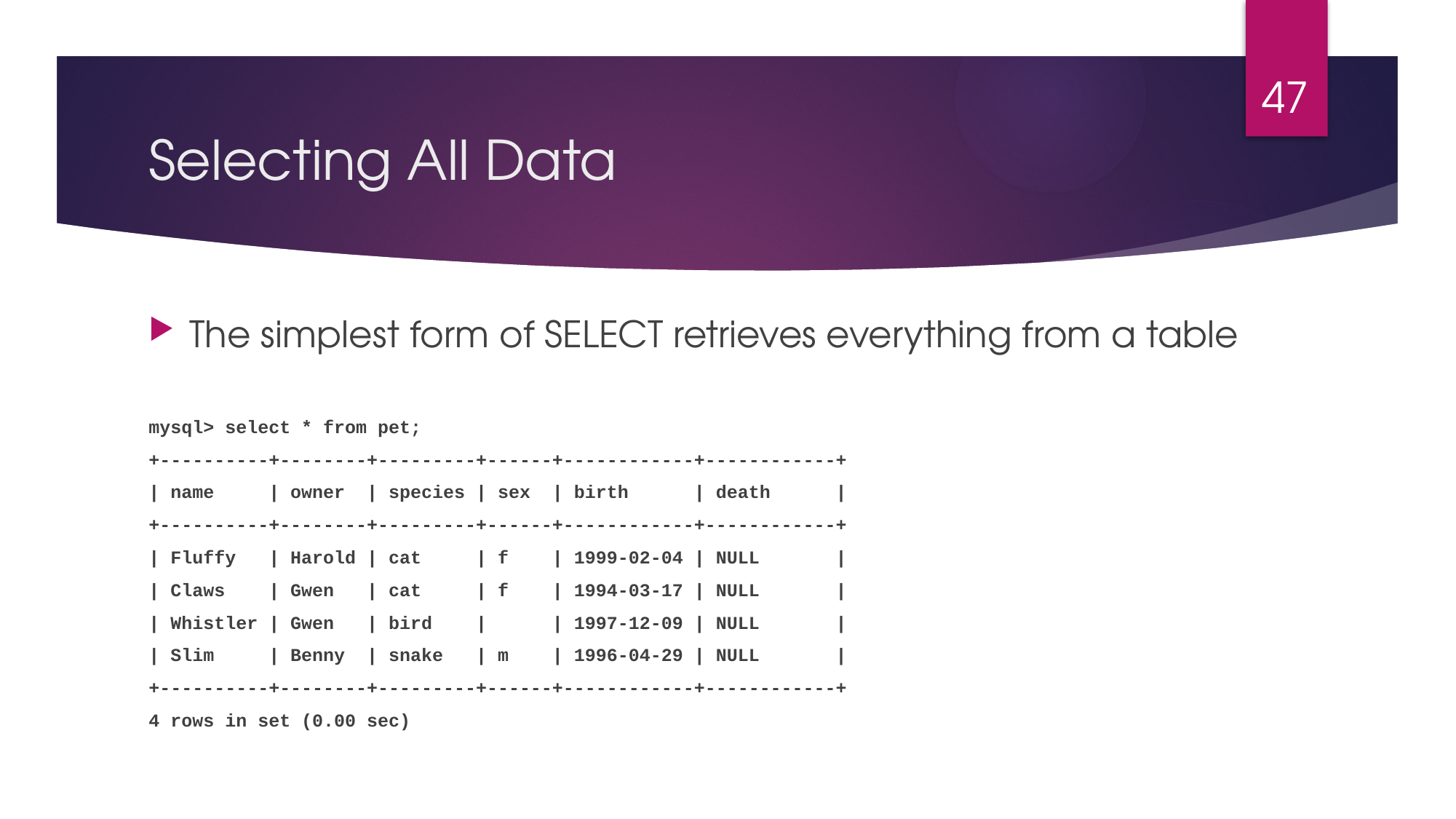

# Selecting All Data
The simplest form of SELECT retrieves everything from a table

mysql> select * from pet;
+----------+--------+---------+------+------------+------------+
| name     | owner  | species | sex  | birth      | death      |
+----------+--------+---------+------+------------+------------+
| Fluffy   | Harold | cat     | f    | 1999-02-04 | NULL       |
| Claws    | Gwen   | cat     | f    | 1994-03-17 | NULL       |
| Whistler | Gwen   | bird    |      | 1997-12-09 | NULL       |
| Slim     | Benny  | snake   | m    | 1996-04-29 | NULL       |
+----------+--------+---------+------+------------+------------+
4 rows in set (0.00 sec)
47